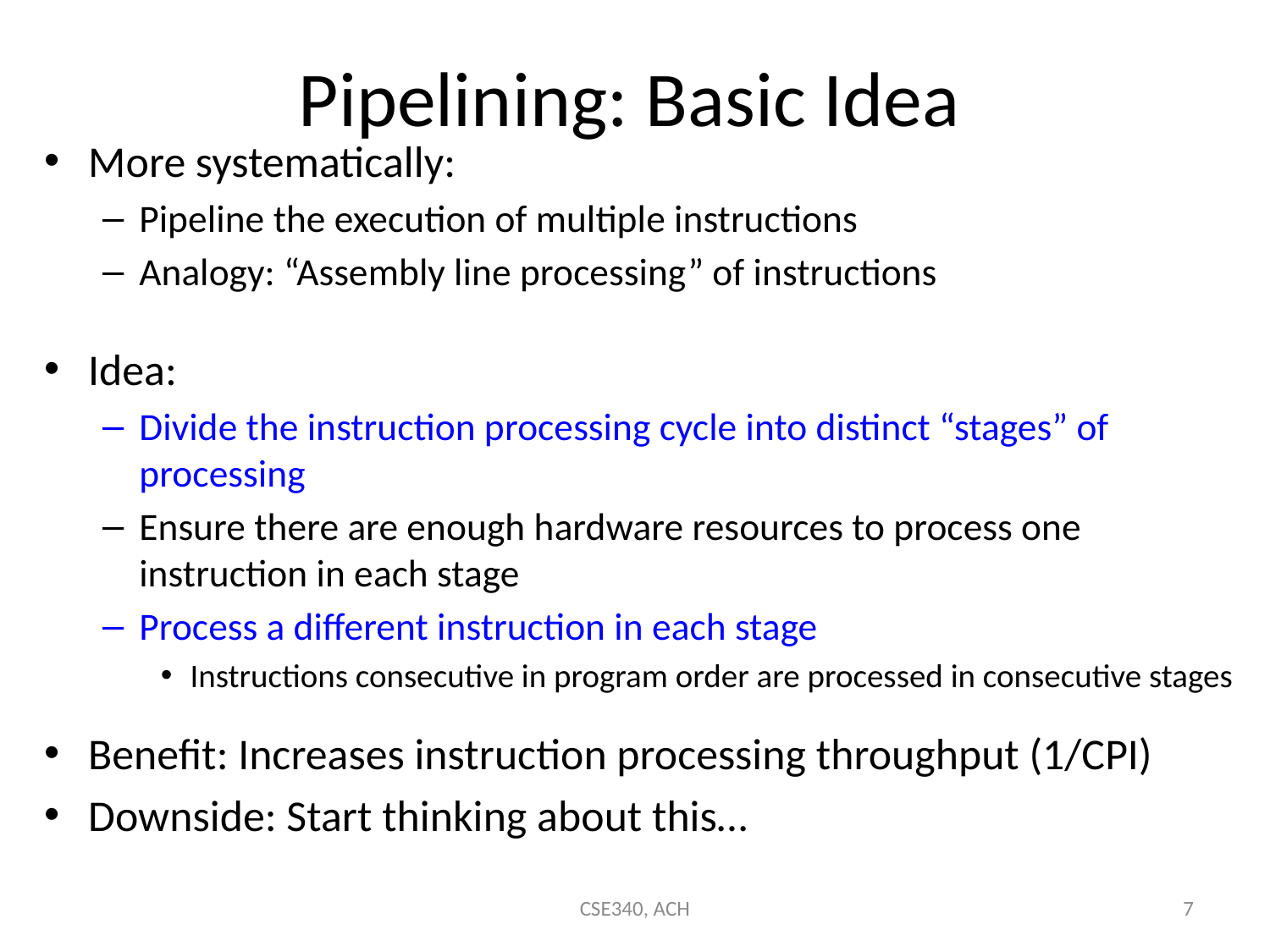

# Pipelining: Basic Idea
More systematically:
Pipeline the execution of multiple instructions
Analogy: “Assembly line processing” of instructions

Idea:
Divide the instruction processing cycle into distinct “stages” of processing
Ensure there are enough hardware resources to process one instruction in each stage
Process a different instruction in each stage
Instructions consecutive in program order are processed in consecutive stages

Benefit: Increases instruction processing throughput (1/CPI)
Downside: Start thinking about this…
CSE340, ACH
7